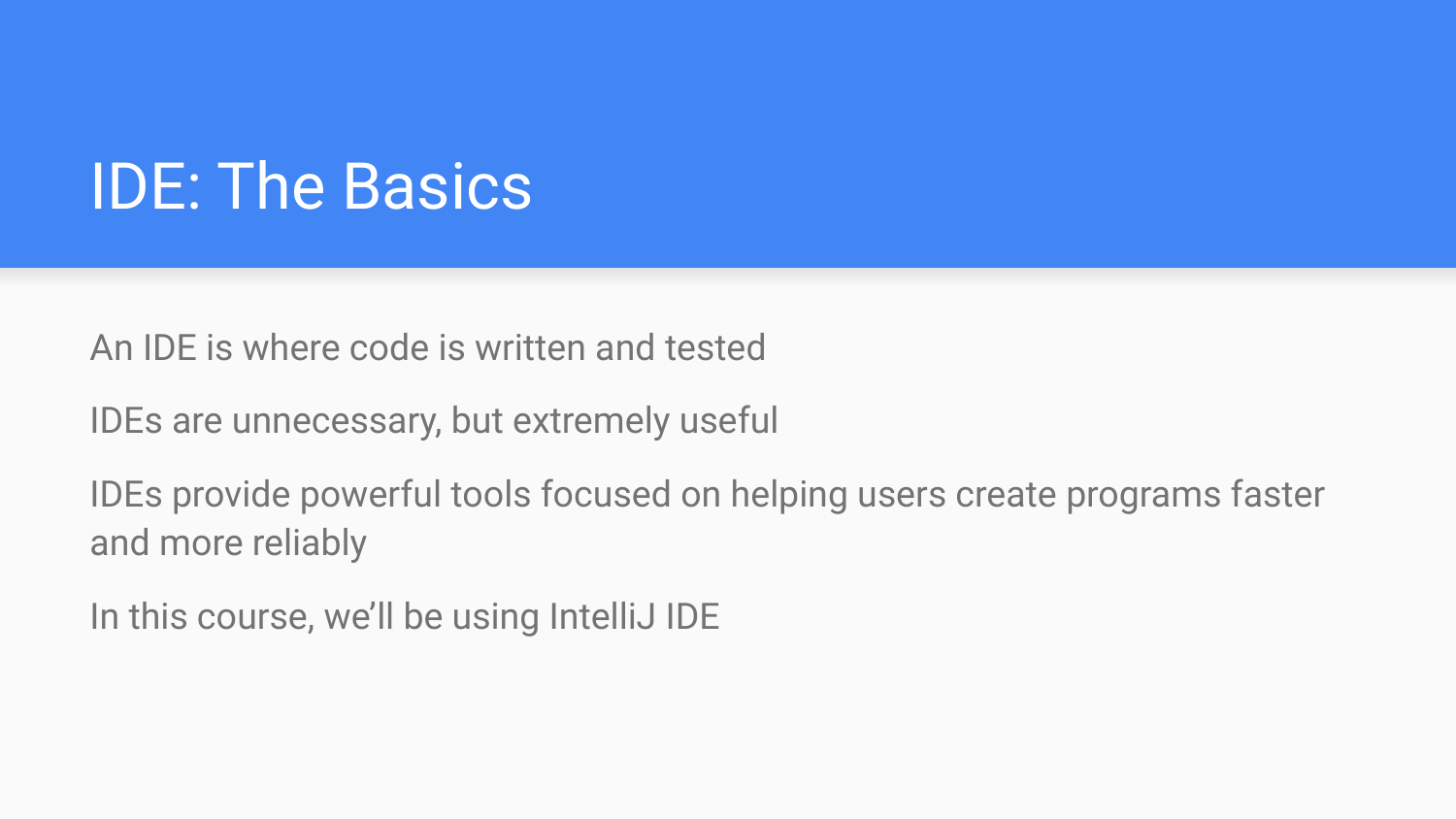

# IDE: The Basics
An IDE is where code is written and tested
IDEs are unnecessary, but extremely useful
IDEs provide powerful tools focused on helping users create programs faster and more reliably
In this course, we’ll be using IntelliJ IDE